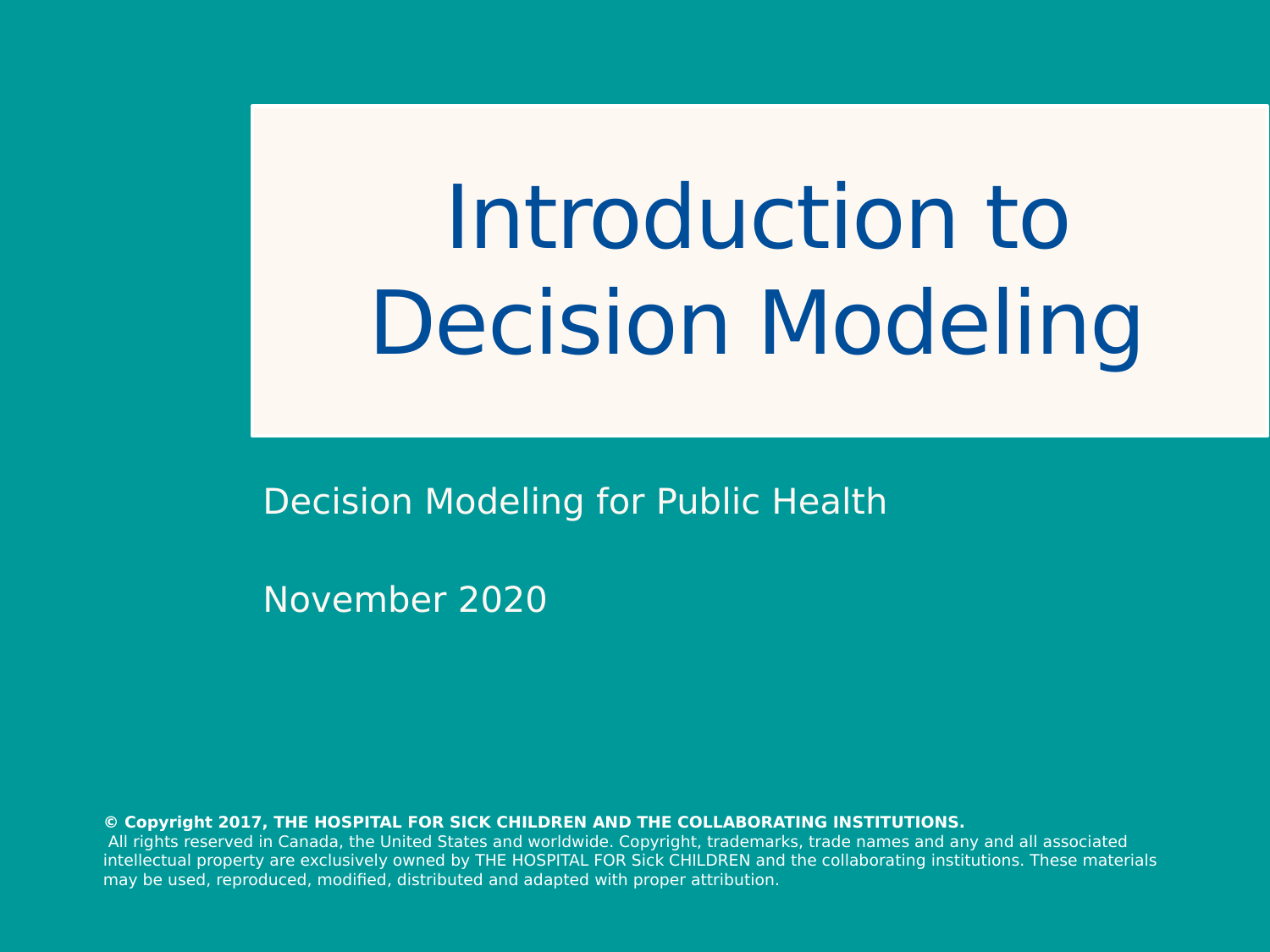

# Introduction to Decision Modeling
Decision Modeling for Public Health

November 2020

1